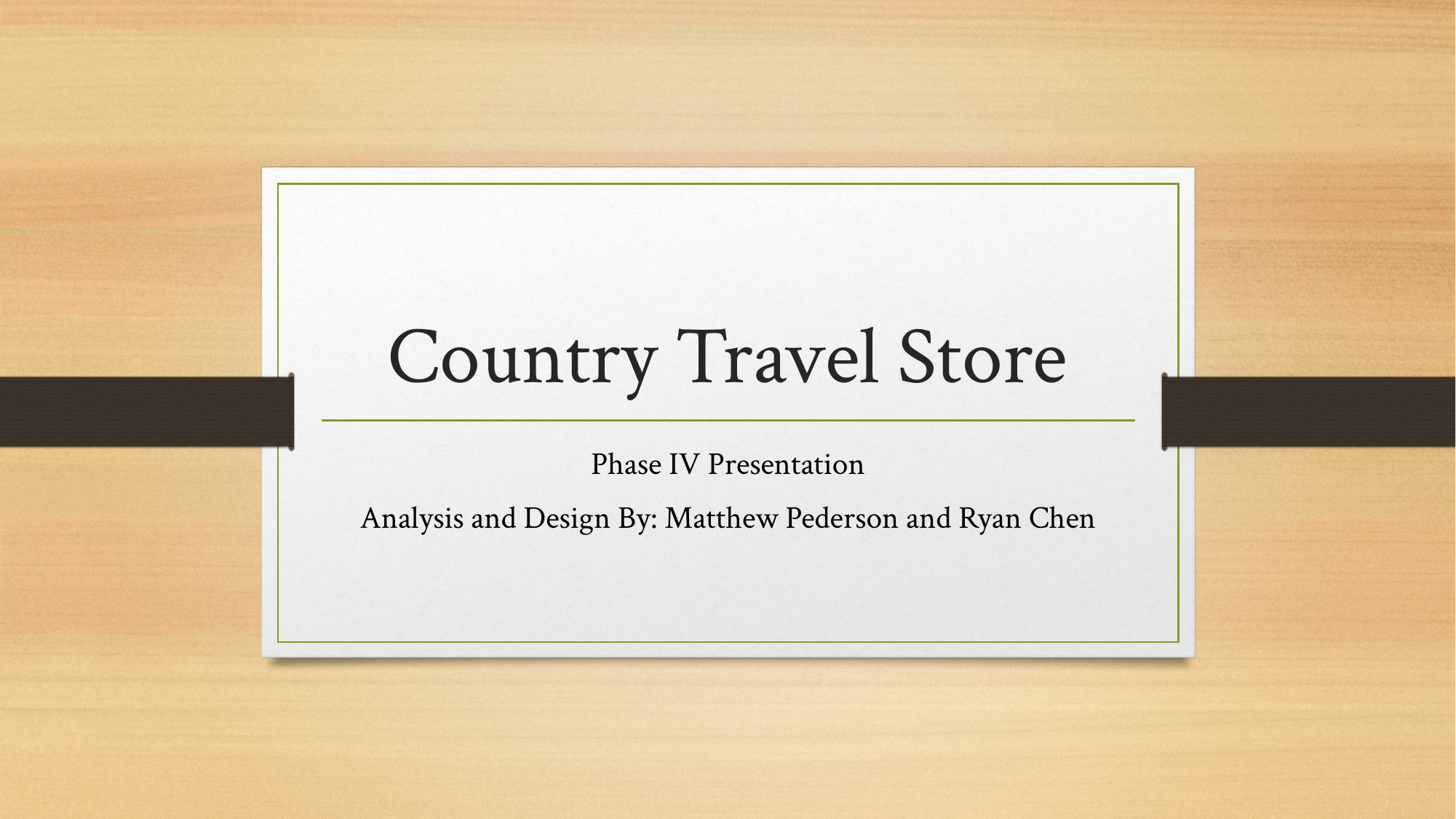

# Country Travel Store
Phase IV Presentation
Analysis and Design By: Matthew Pederson and Ryan Chen